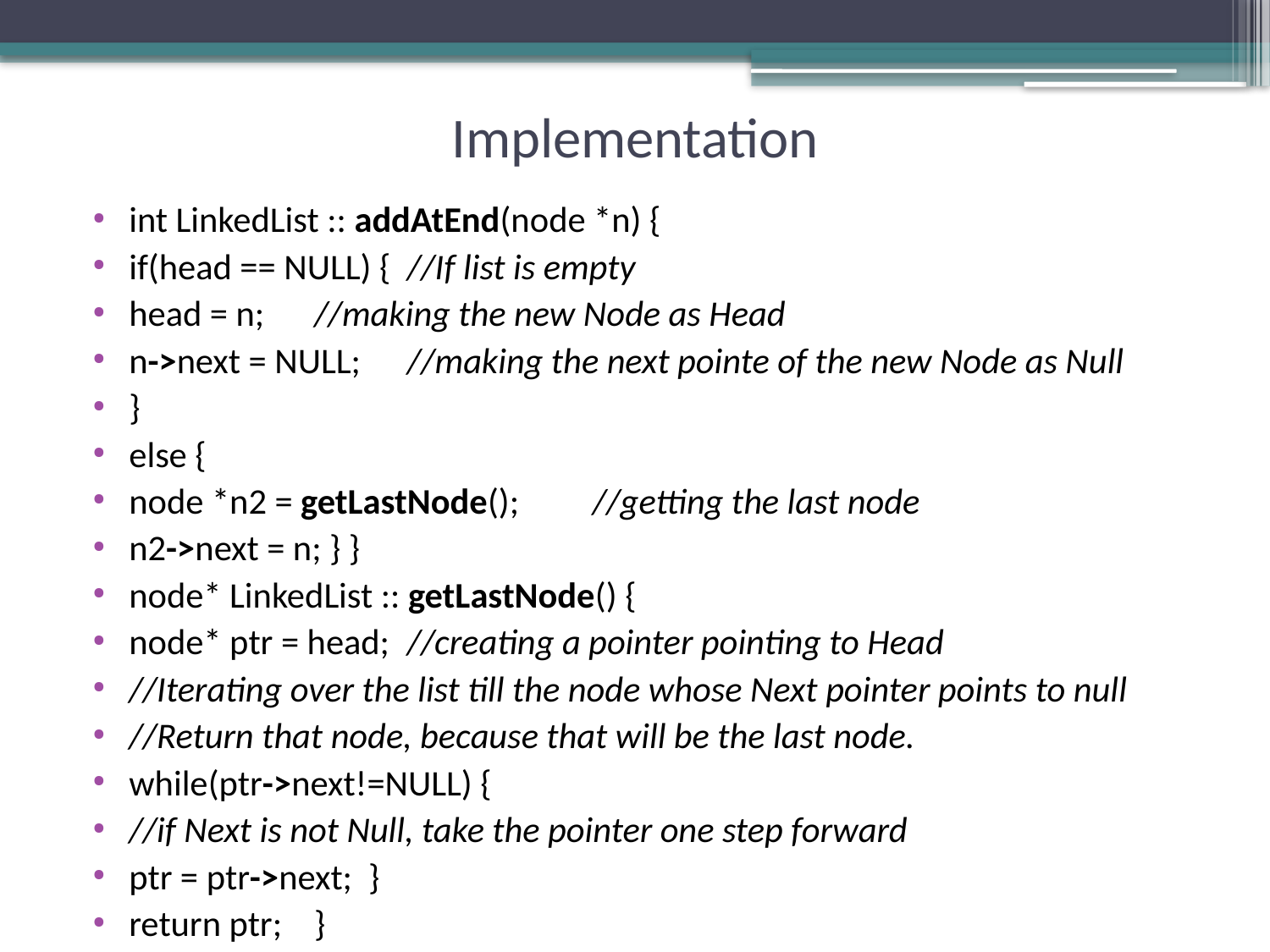

# Implementation
int LinkedList :: addAtEnd(node *n) {
if(head == NULL) { 	//If list is empty
head = n; 	//making the new Node as Head
n->next = NULL; 	//making the next pointe of the new Node as Null
}
else {
node *n2 = getLastNode();	//getting the last node
n2->next = n; } }
node* LinkedList :: getLastNode() {
node* ptr = head;	//creating a pointer pointing to Head
//Iterating over the list till the node whose Next pointer points to null
//Return that node, because that will be the last node.
while(ptr->next!=NULL) {
//if Next is not Null, take the pointer one step forward
ptr = ptr->next;  }
return ptr;    }